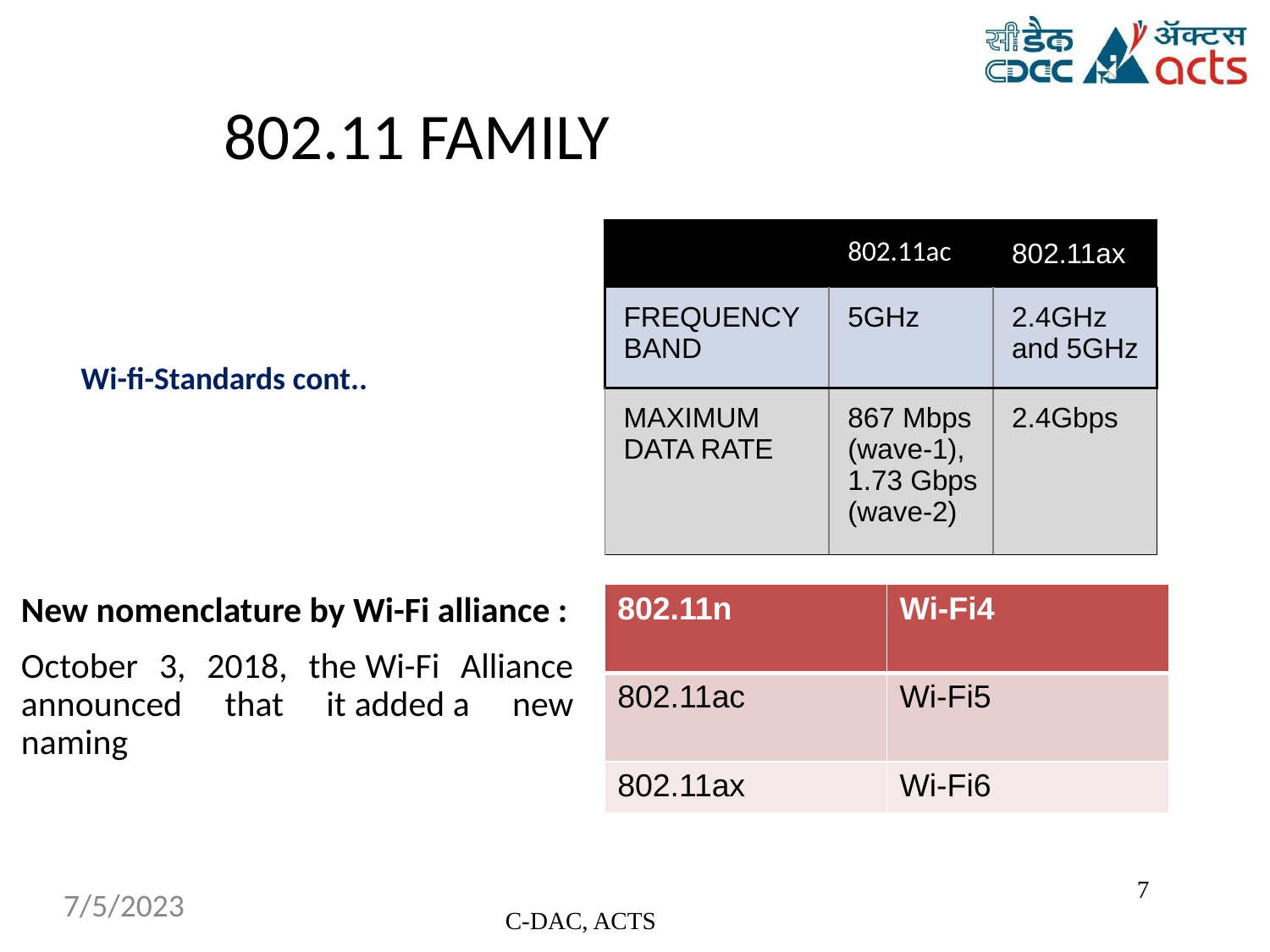

# 802.11 FAMILY
|  | 802.11ac | 802.11ax |
| --- | --- | --- |
| FREQUENCY BAND | 5GHz | 2.4GHz and 5GHz |
| MAXIMUM DATA RATE | 867 Mbps (wave-1), 1.73 Gbps (wave-2) | 2.4Gbps |
Wi-fi-Standards cont..
| 802.11n | Wi-Fi4 |
| --- | --- |
| 802.11ac | Wi-Fi5 |
| 802.11ax | Wi-Fi6 |
New nomenclature by Wi-Fi alliance :
October 3, 2018, the Wi-Fi Alliance announced that it added a new naming
7
7/5/2023
C-DAC, ACTS